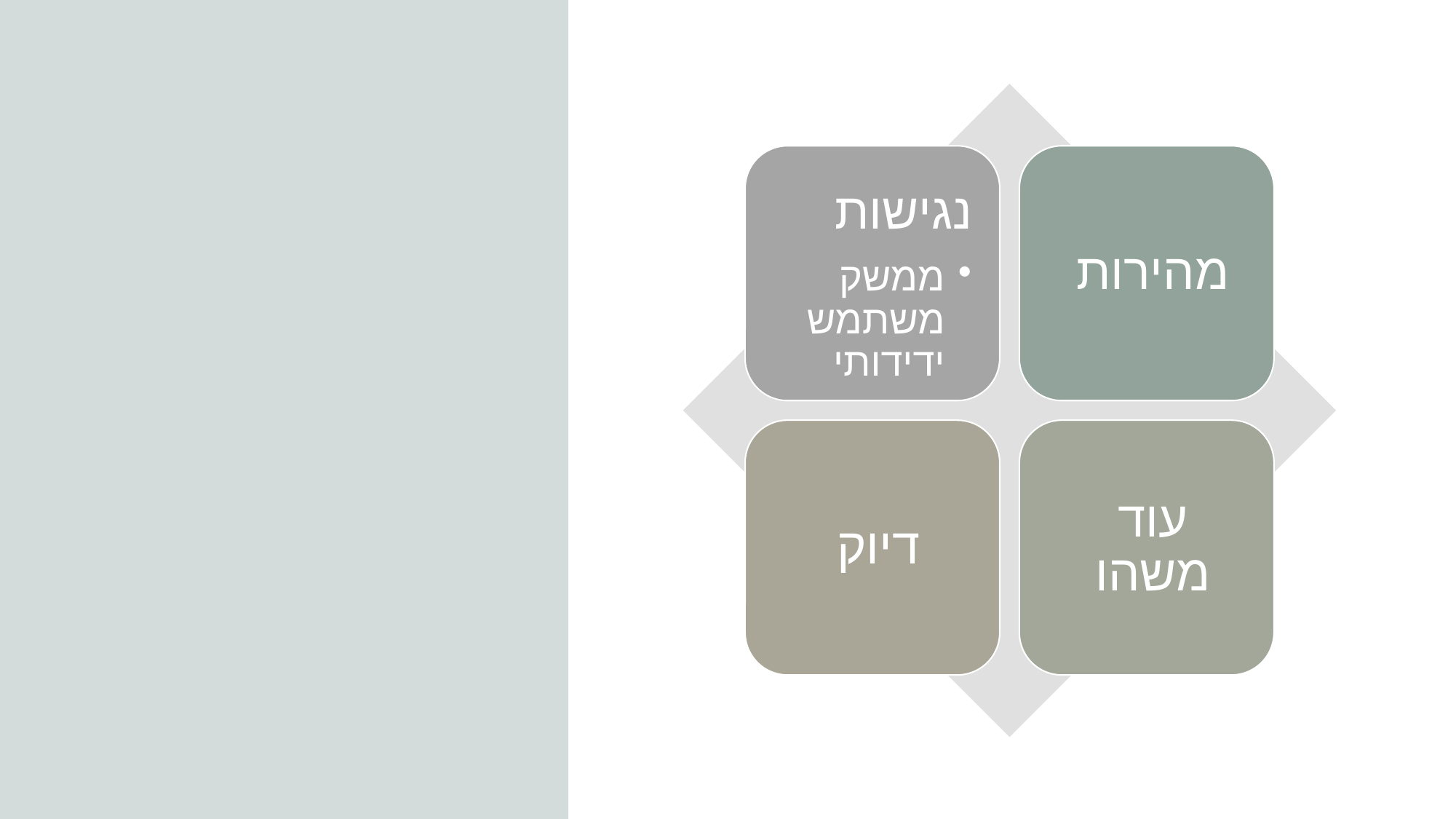

#
נגישות
ממשק משתמש ידידותי
מהירות
דיוק
עוד משהו